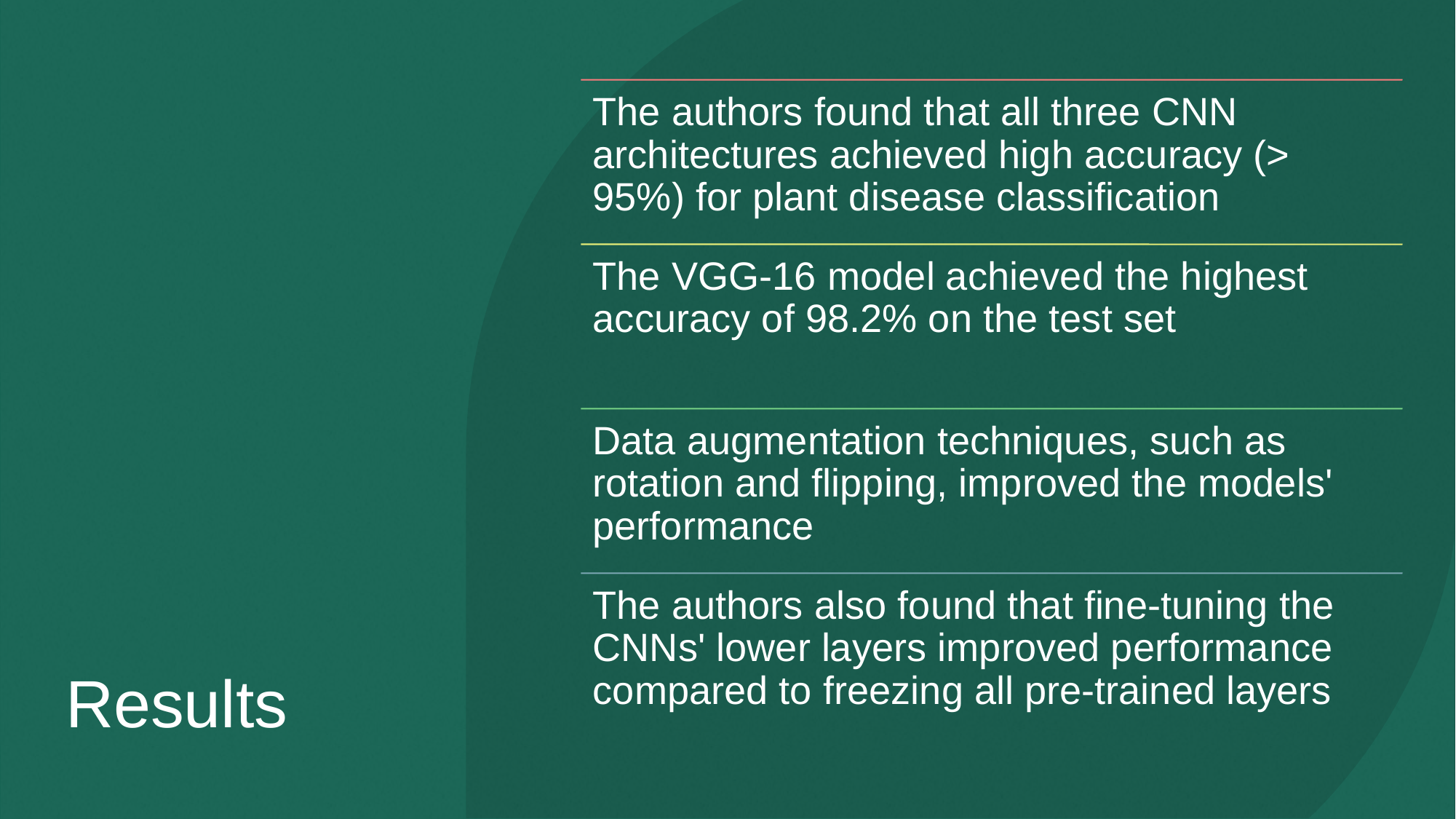

The authors found that all three CNN architectures achieved high accuracy (> 95%) for plant disease classification
The VGG-16 model achieved the highest accuracy of 98.2% on the test set
Data augmentation techniques, such as rotation and flipping, improved the models' performance
The authors also found that fine-tuning the CNNs' lower layers improved performance compared to freezing all pre-trained layers
# Results